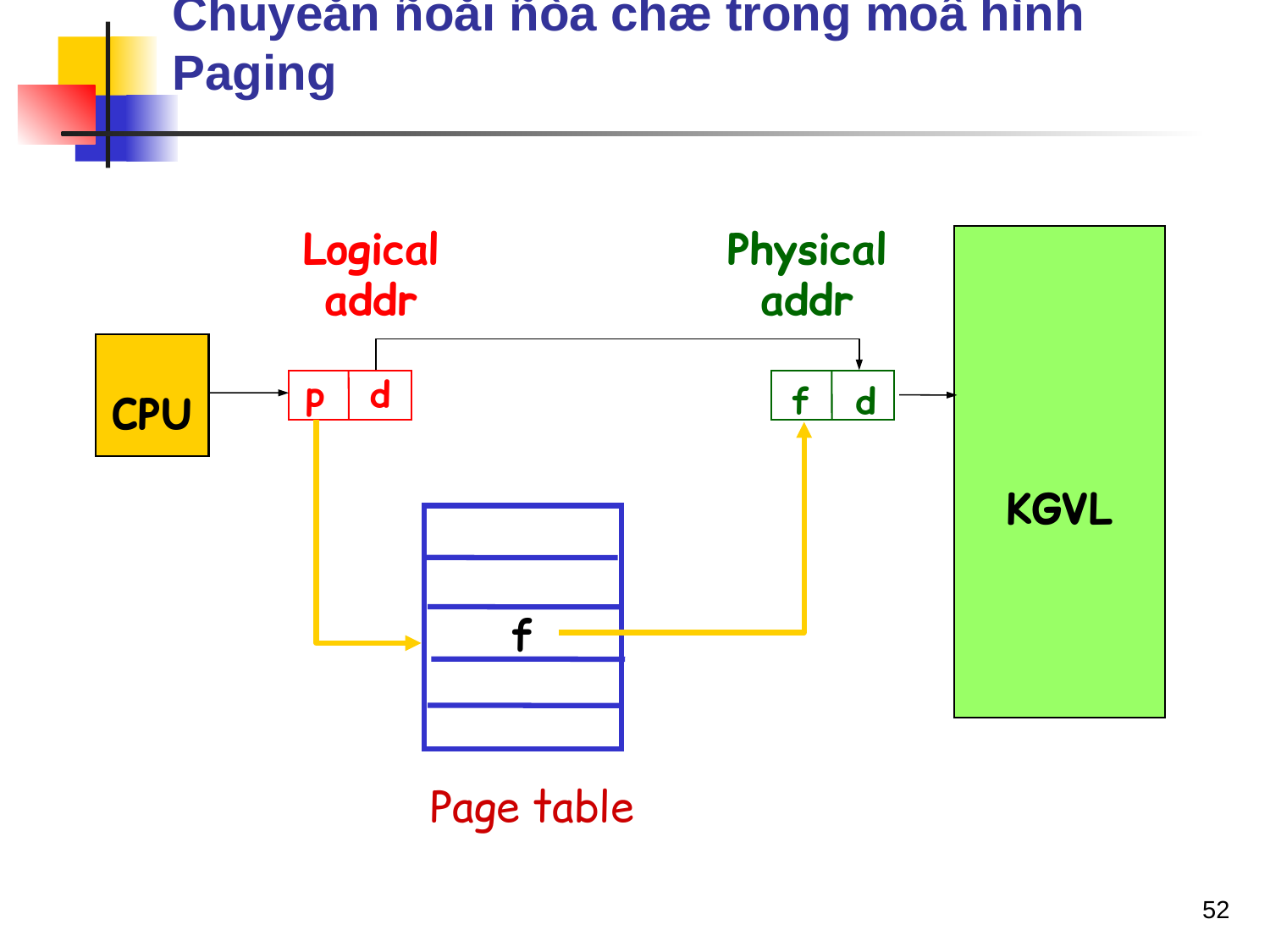

# Chuyeån ñoåi ñòa chæ trong moâ hình Paging
Logical addr
Physical addr

KGVL

CPU

 p   d

 f   d

f

Page table
52